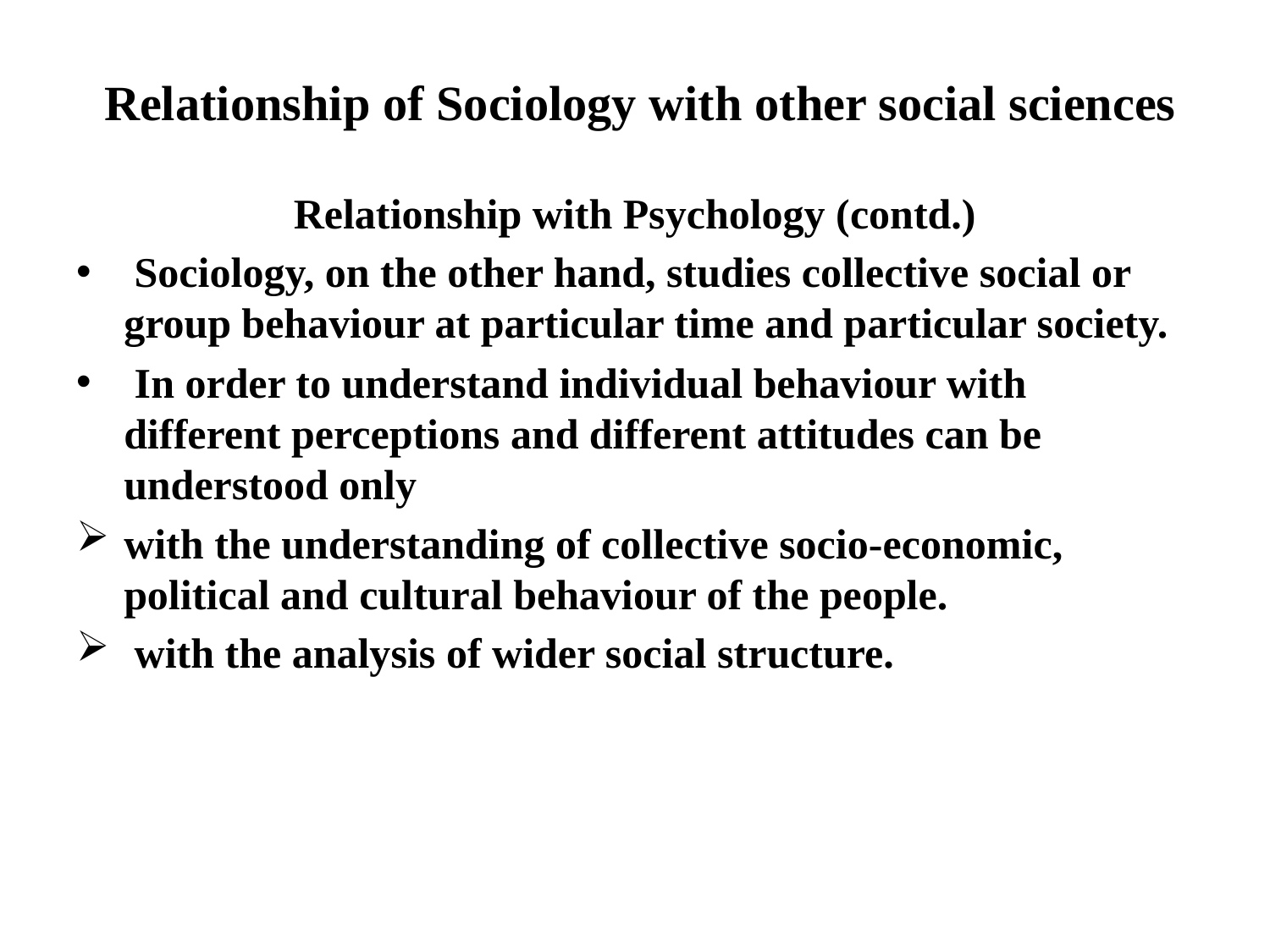

# Relationship of Sociology with other social sciences
Relationship with Psychology (contd.)
 Sociology, on the other hand, studies collective social or group behaviour at particular time and particular society.
 In order to understand individual behaviour with different perceptions and different attitudes can be understood only
with the understanding of collective socio-economic, political and cultural behaviour of the people.
 with the analysis of wider social structure.